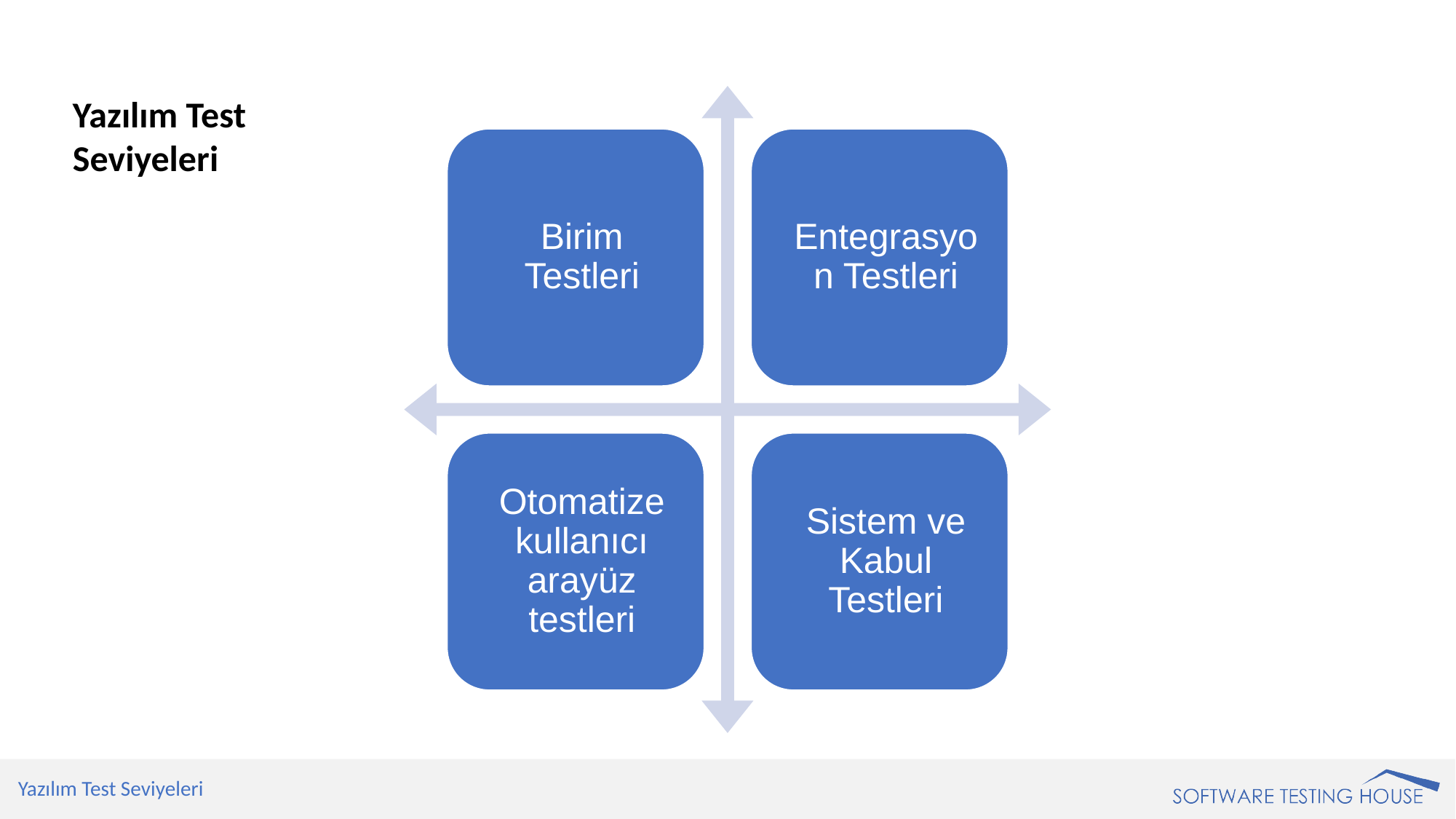

Yazılım Test
Seviyeleri
Birim Testleri
Entegrasyon Testleri
Otomatize kullanıcı arayüz testleri
Sistem ve Kabul Testleri
Yazılım Test Seviyeleri